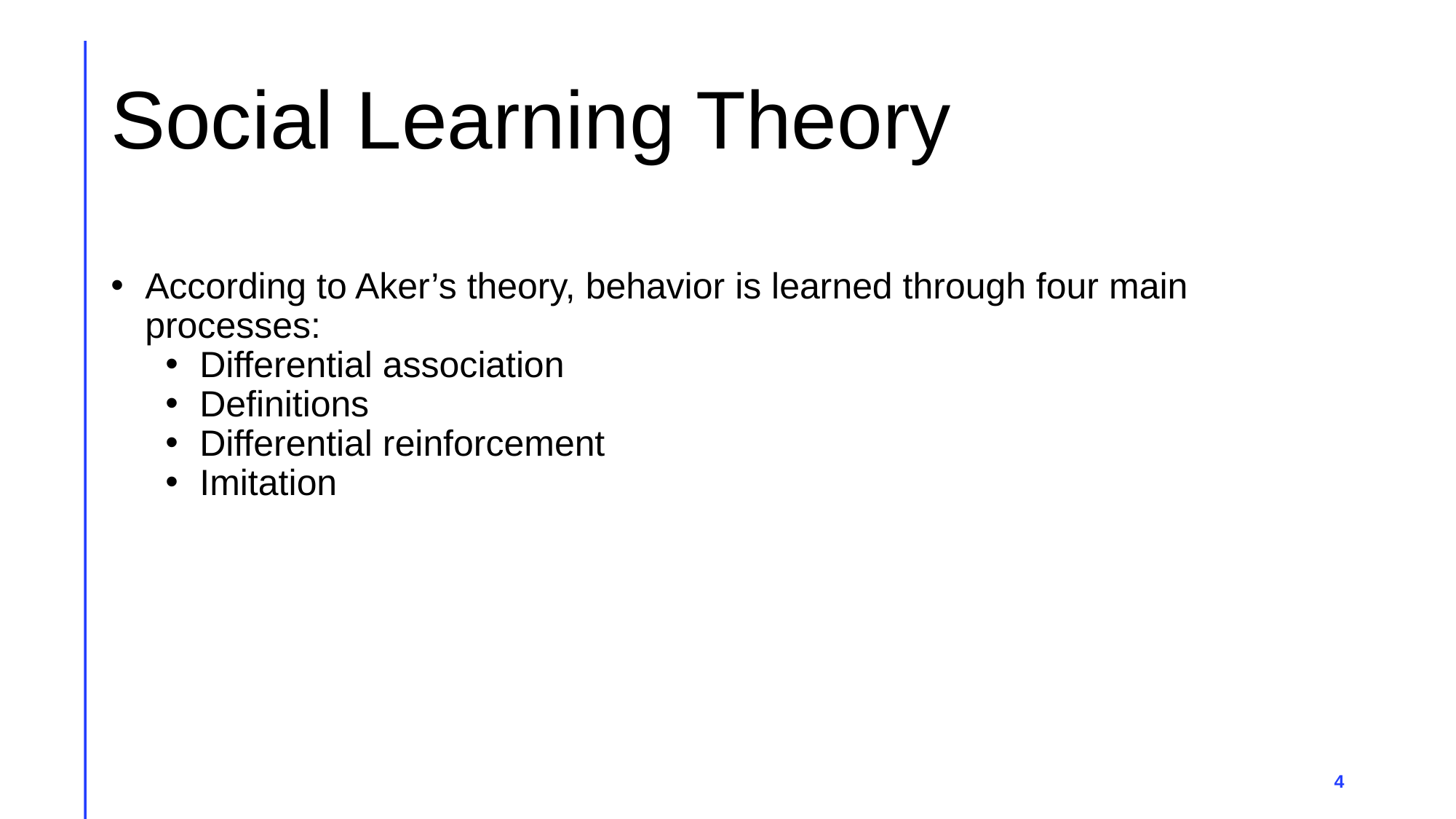

# Social Learning Theory

According to Aker’s theory, behavior is learned through four main processes:
Differential association
Definitions
Differential reinforcement
Imitation

4